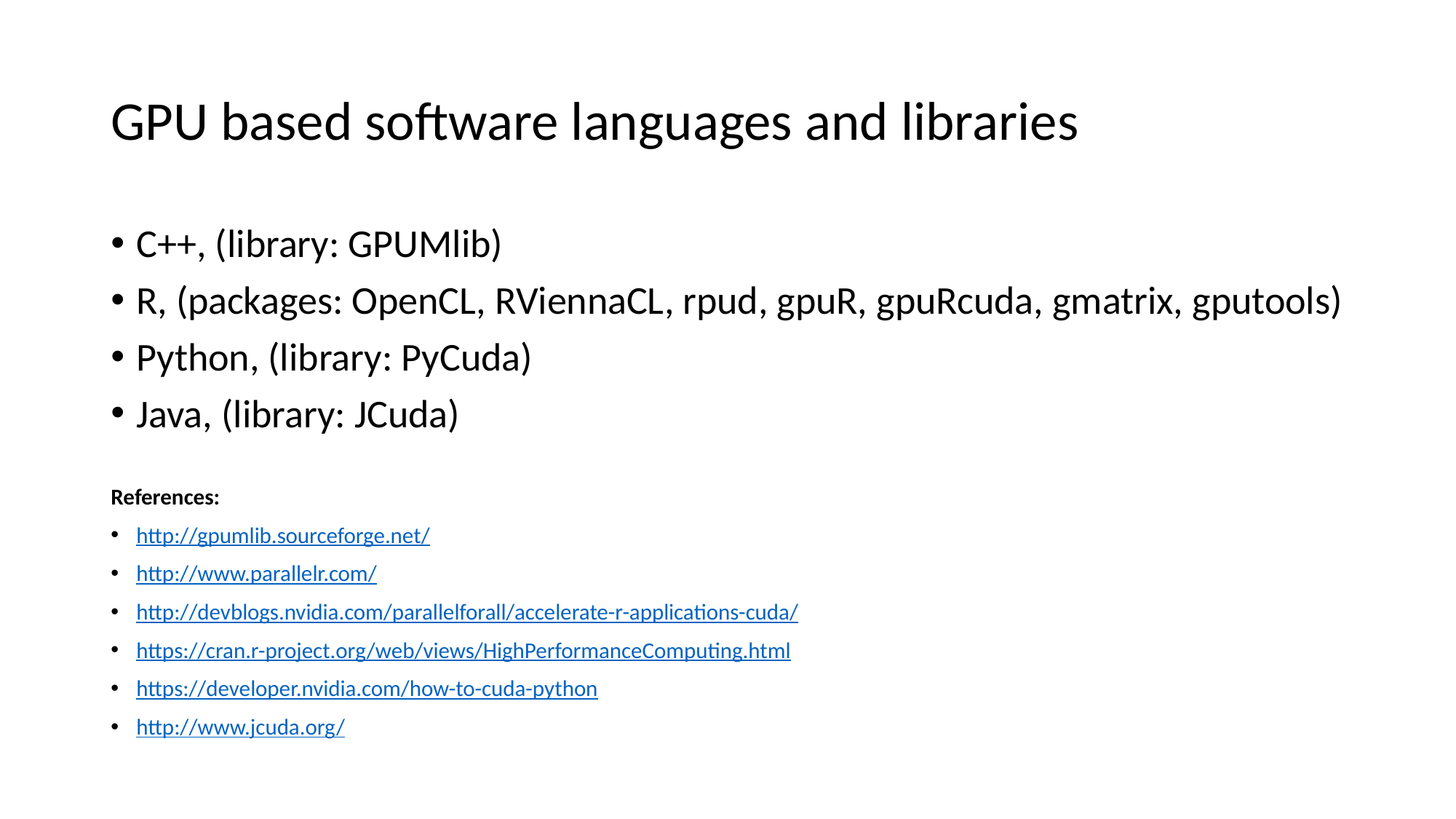

# GPU based software languages and libraries
C++, (library: GPUMlib)
R, (packages: OpenCL, RViennaCL, rpud, gpuR, gpuRcuda, gmatrix, gputools)
Python, (library: PyCuda)
Java, (library: JCuda)

References:
http://gpumlib.sourceforge.net/
http://www.parallelr.com/
http://devblogs.nvidia.com/parallelforall/accelerate-r-applications-cuda/
https://cran.r-project.org/web/views/HighPerformanceComputing.html
https://developer.nvidia.com/how-to-cuda-python
http://www.jcuda.org/